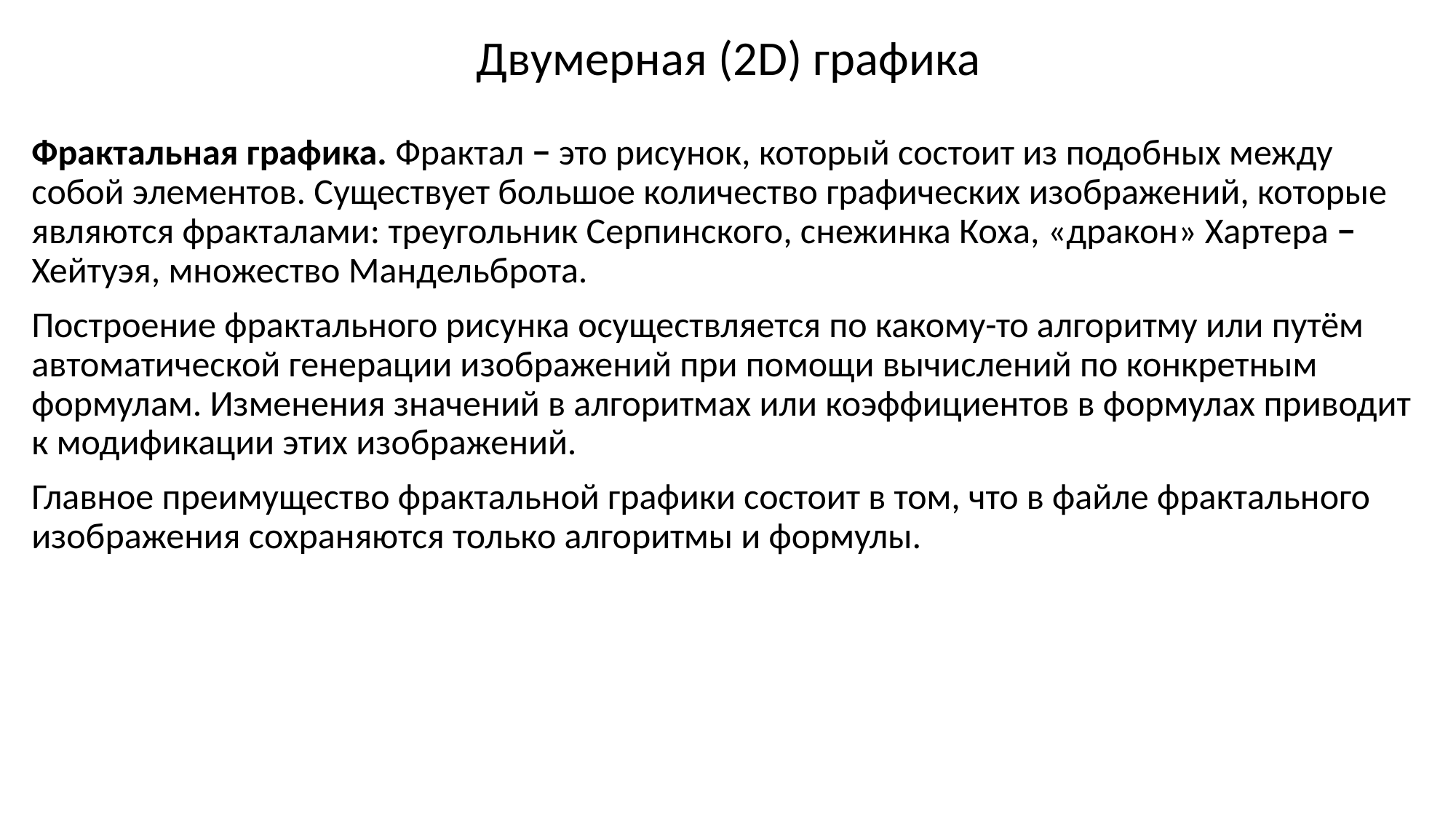

# Двумерная (2D) графика
Фрактальная графика. Фрактал − это рисунок, который состоит из подобных между собой элементов. Существует большое количество графических изображений, которые являются фракталами: треугольник Серпинского, снежинка Коха, «дракон» Хартера − Хейтуэя, множество Мандельброта.
Построение фрактального рисунка осуществляется по какому-то алгоритму или путём автоматической генерации изображений при помощи вычислений по конкретным формулам. Изменения значений в алгоритмах или коэффициентов в формулах приводит к модификации этих изображений.
Главное преимущество фрактальной графики состоит в том, что в файле фрактального изображения сохраняются только алгоритмы и формулы.